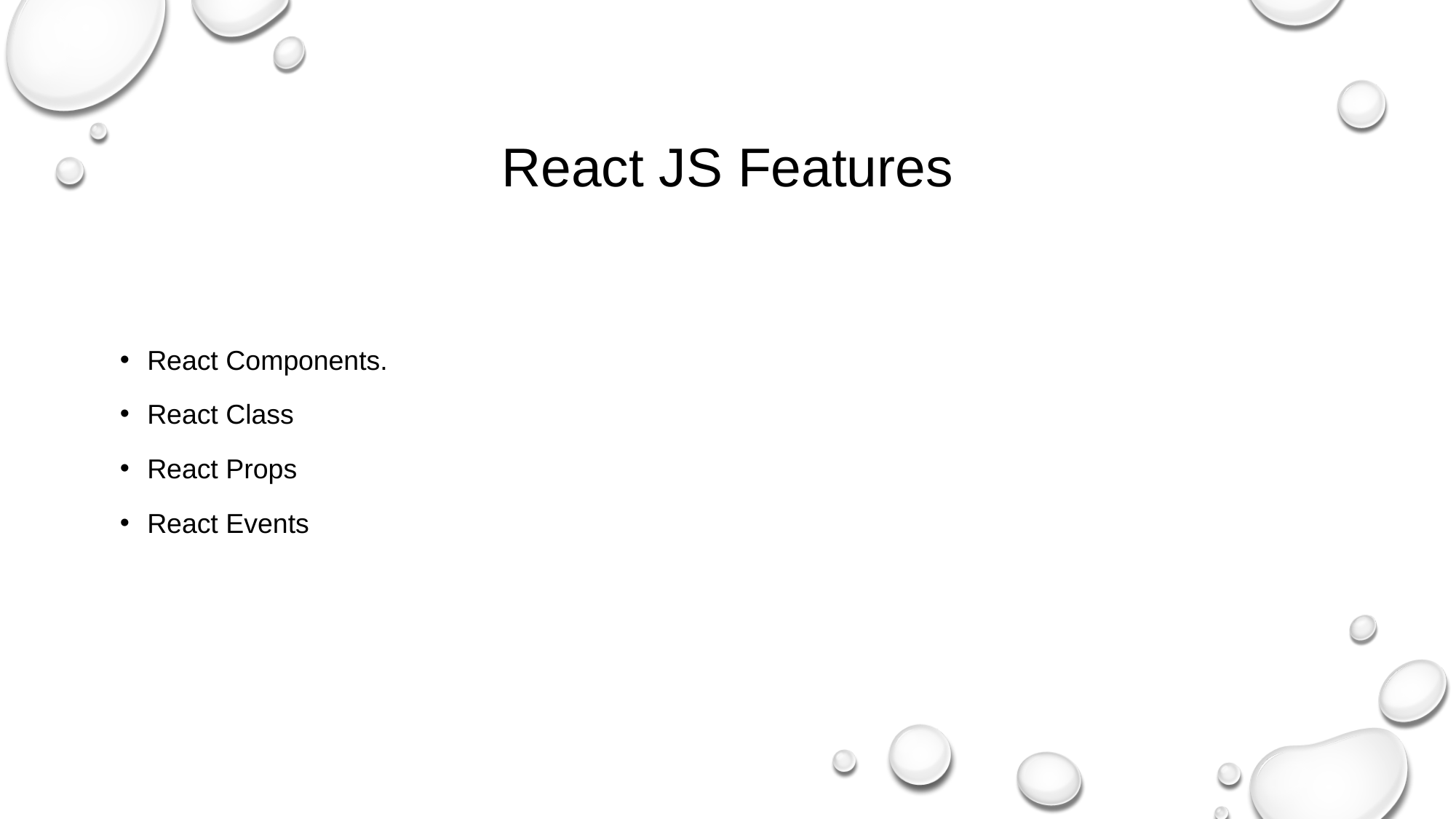

# React JS Features

React Components.
React Class
React Props
React Events